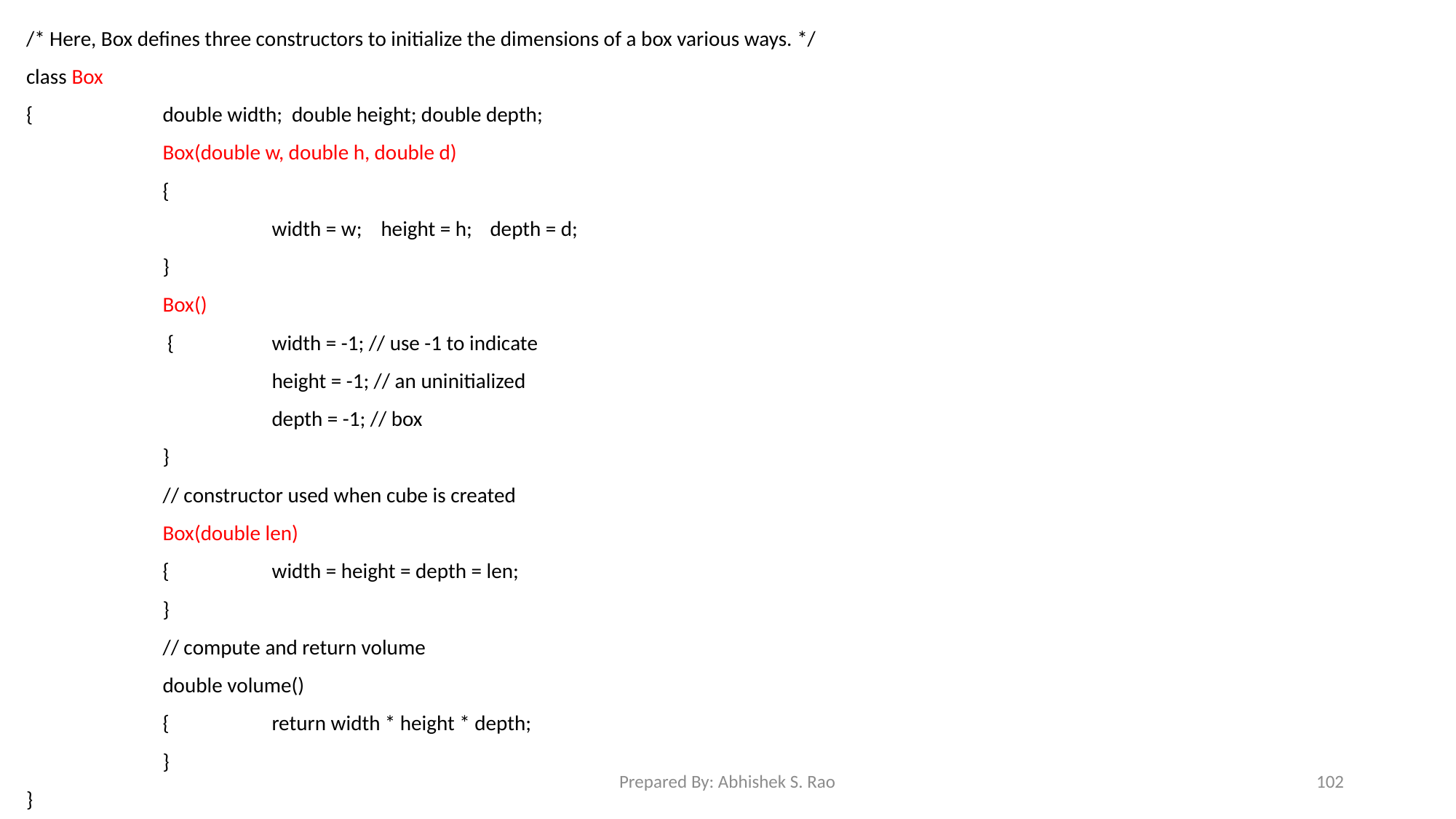

/* Here, Box defines three constructors to initialize the dimensions of a box various ways. */
class Box
{		double width;  double height; double depth;
		Box(double w, double h, double d)
		{
			width = w; 	height = h; 	depth = d;
		}
		Box()
		 { 	width = -1; // use -1 to indicate
			height = -1; // an uninitialized
			depth = -1; // box
		}
		// constructor used when cube is created
		Box(double len)
		{	width = height = depth = len;
		}
		// compute and return volume
		double volume()
		{	return width * height * depth;
		}
}
Prepared By: Abhishek S. Rao
102